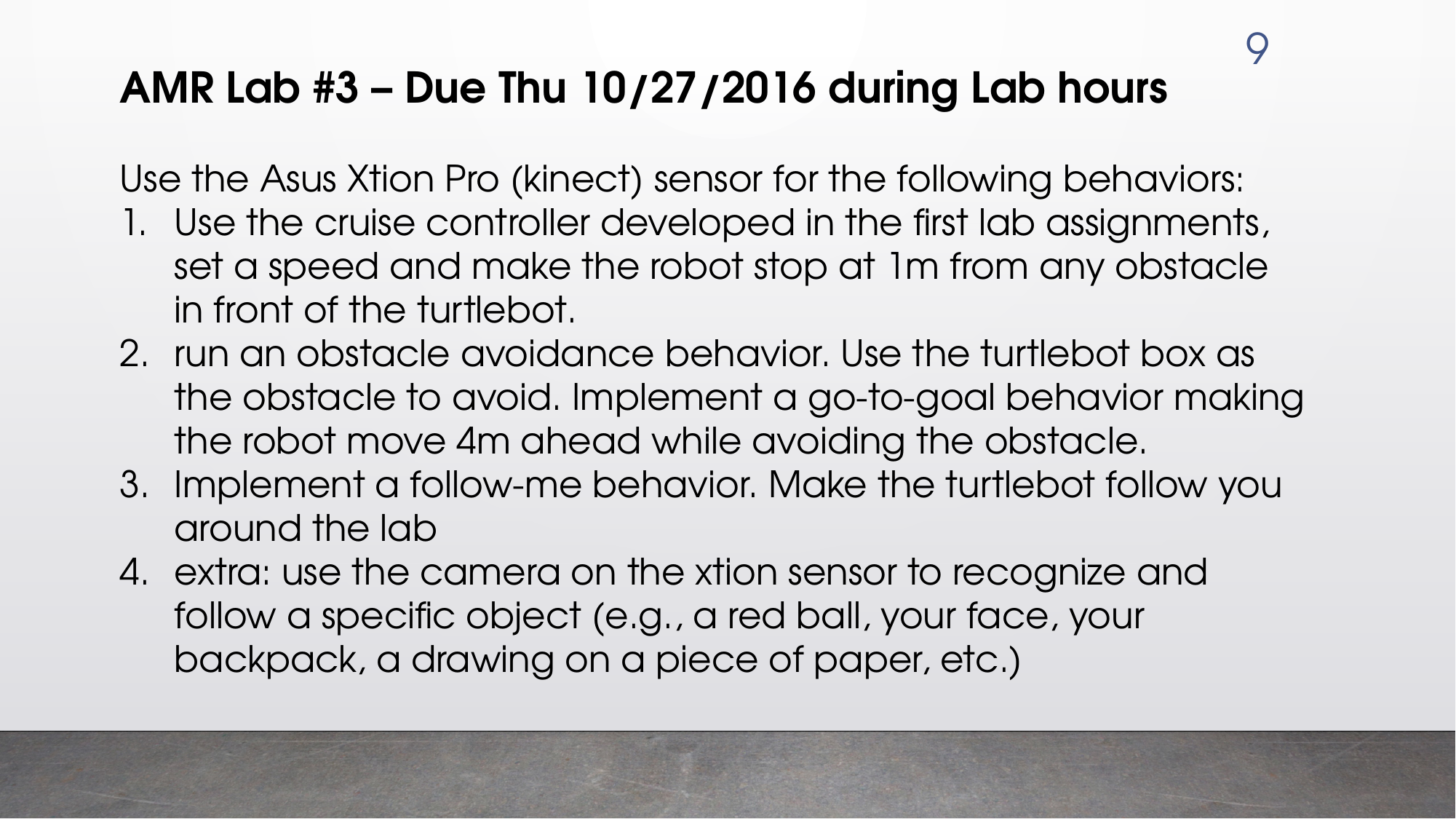

9
AMR Lab #3 – Due Thu 10/27/2016 during Lab hours

Use the Asus Xtion Pro (kinect) sensor for the following behaviors:
Use the cruise controller developed in the first lab assignments, set a speed and make the robot stop at 1m from any obstacle in front of the turtlebot.
run an obstacle avoidance behavior. Use the turtlebot box as the obstacle to avoid. Implement a go-to-goal behavior making the robot move 4m ahead while avoiding the obstacle.
Implement a follow-me behavior. Make the turtlebot follow you around the lab
extra: use the camera on the xtion sensor to recognize and follow a specific object (e.g., a red ball, your face, your backpack, a drawing on a piece of paper, etc.)